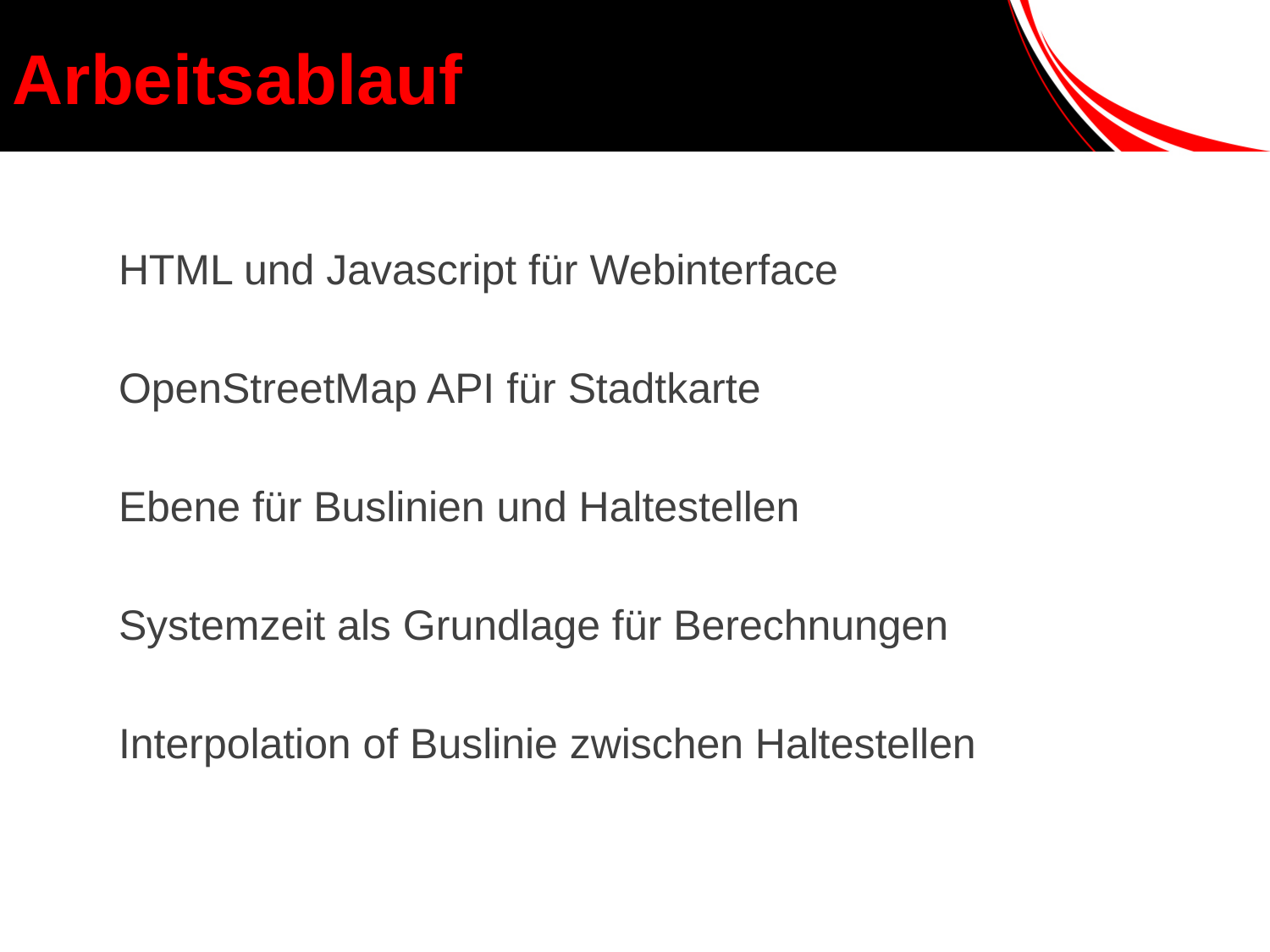

# Arbeitsablauf
HTML und Javascript für Webinterface

OpenStreetMap API für Stadtkarte

Ebene für Buslinien und Haltestellen

Systemzeit als Grundlage für Berechnungen

Interpolation of Buslinie zwischen Haltestellen